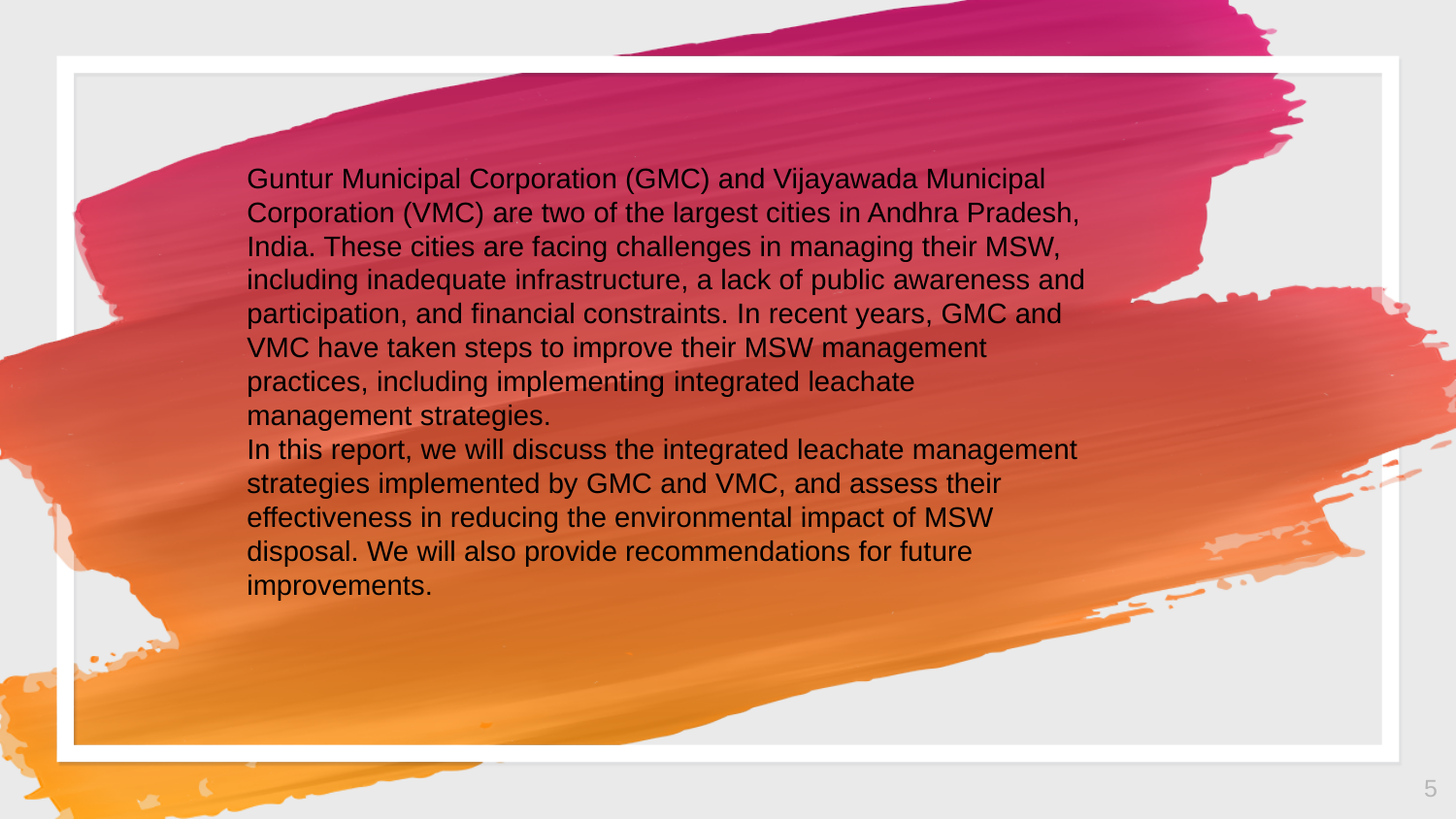

Guntur Municipal Corporation (GMC) and Vijayawada Municipal Corporation (VMC) are two of the largest cities in Andhra Pradesh, India. These cities are facing challenges in managing their MSW, including inadequate infrastructure, a lack of public awareness and participation, and financial constraints. In recent years, GMC and VMC have taken steps to improve their MSW management practices, including implementing integrated leachate management strategies.
In this report, we will discuss the integrated leachate management strategies implemented by GMC and VMC, and assess their effectiveness in reducing the environmental impact of MSW disposal. We will also provide recommendations for future improvements.
5